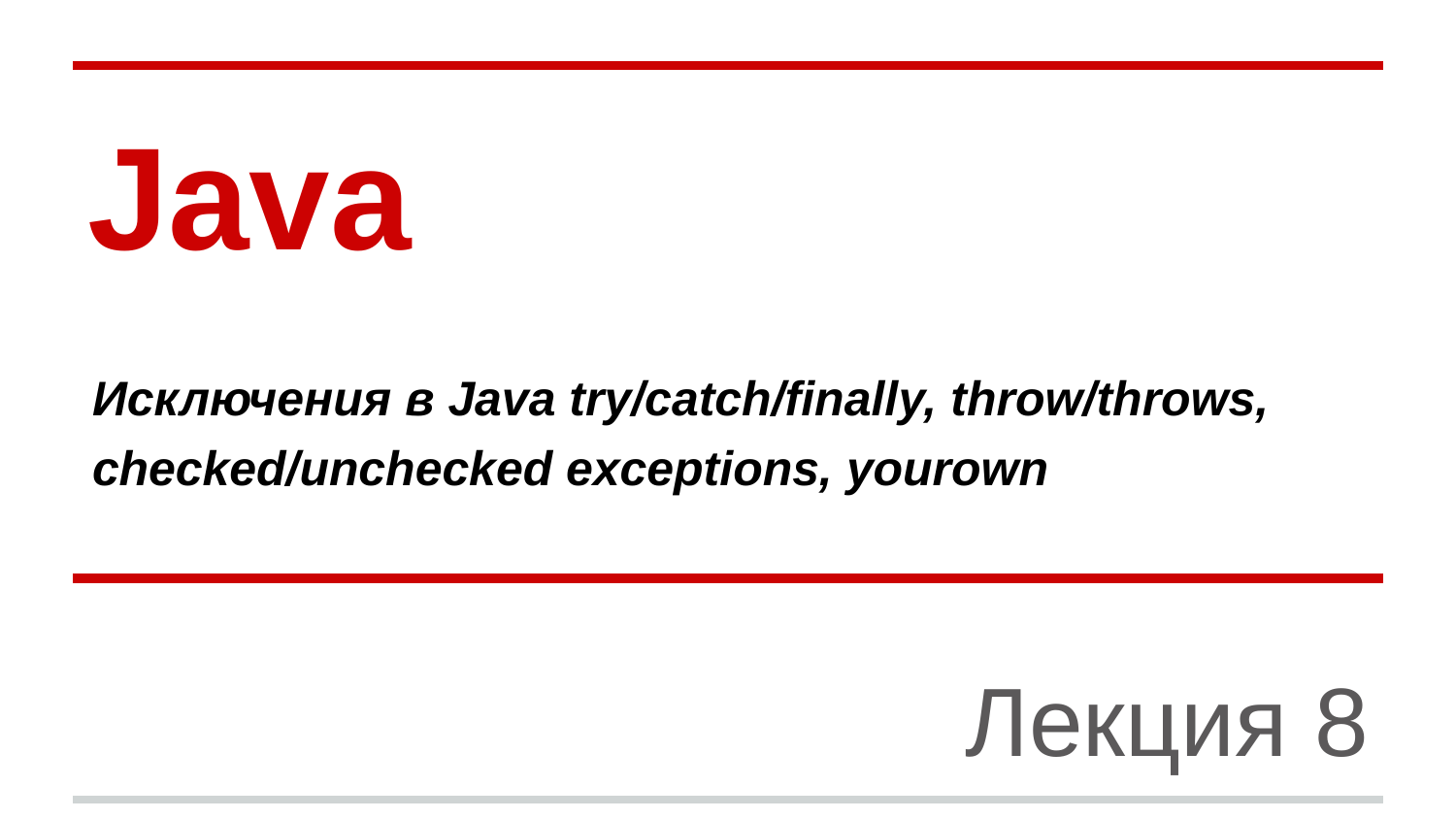

# Java
Исключения в Java try/catch/finally, throw/throws, checked/unchecked exceptions, yourown
Лекция 8